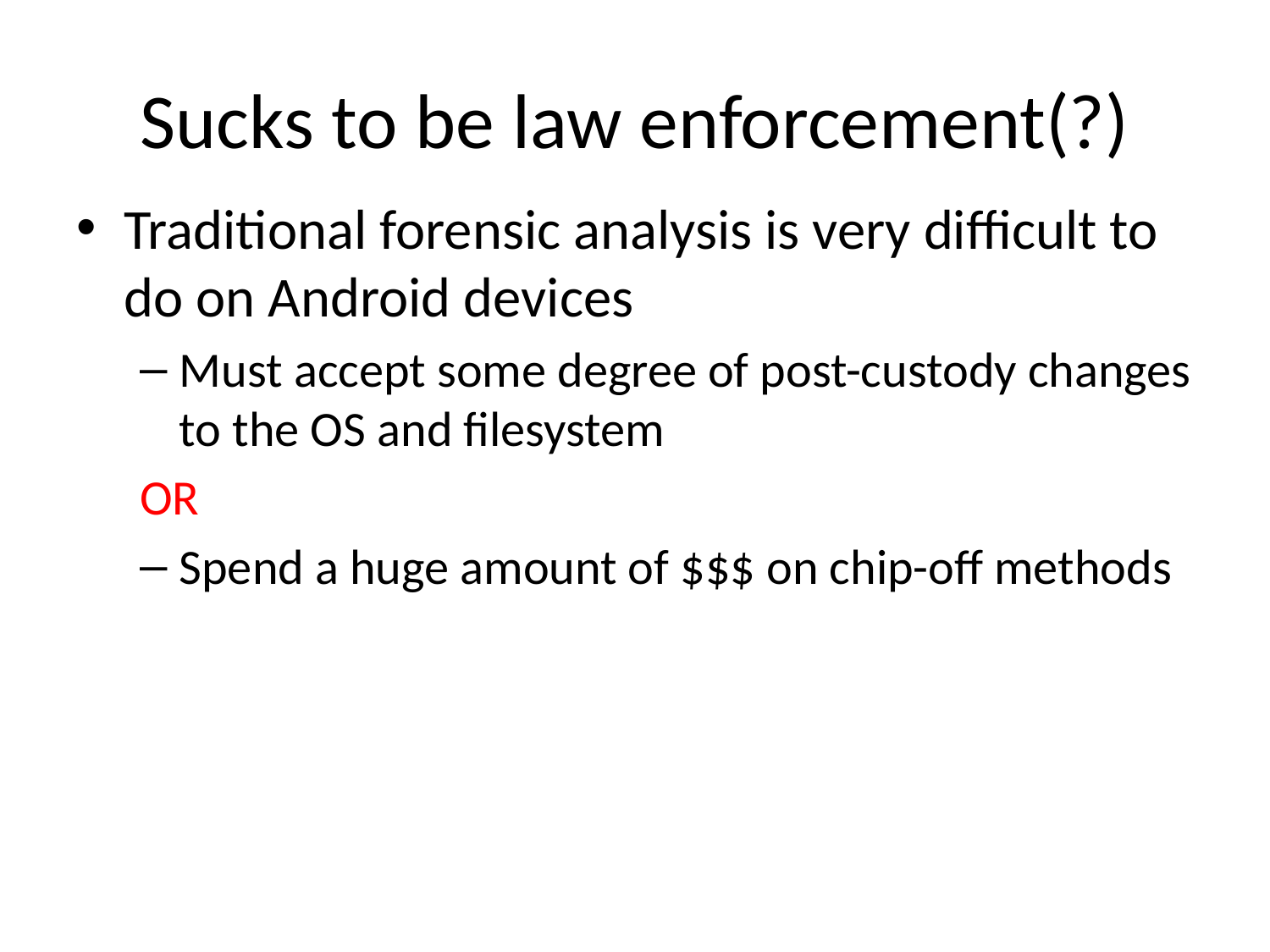

# Sucks to be law enforcement(?)
Traditional forensic analysis is very difficult to do on Android devices
Must accept some degree of post-custody changes to the OS and filesystem
OR
Spend a huge amount of $$$ on chip-off methods